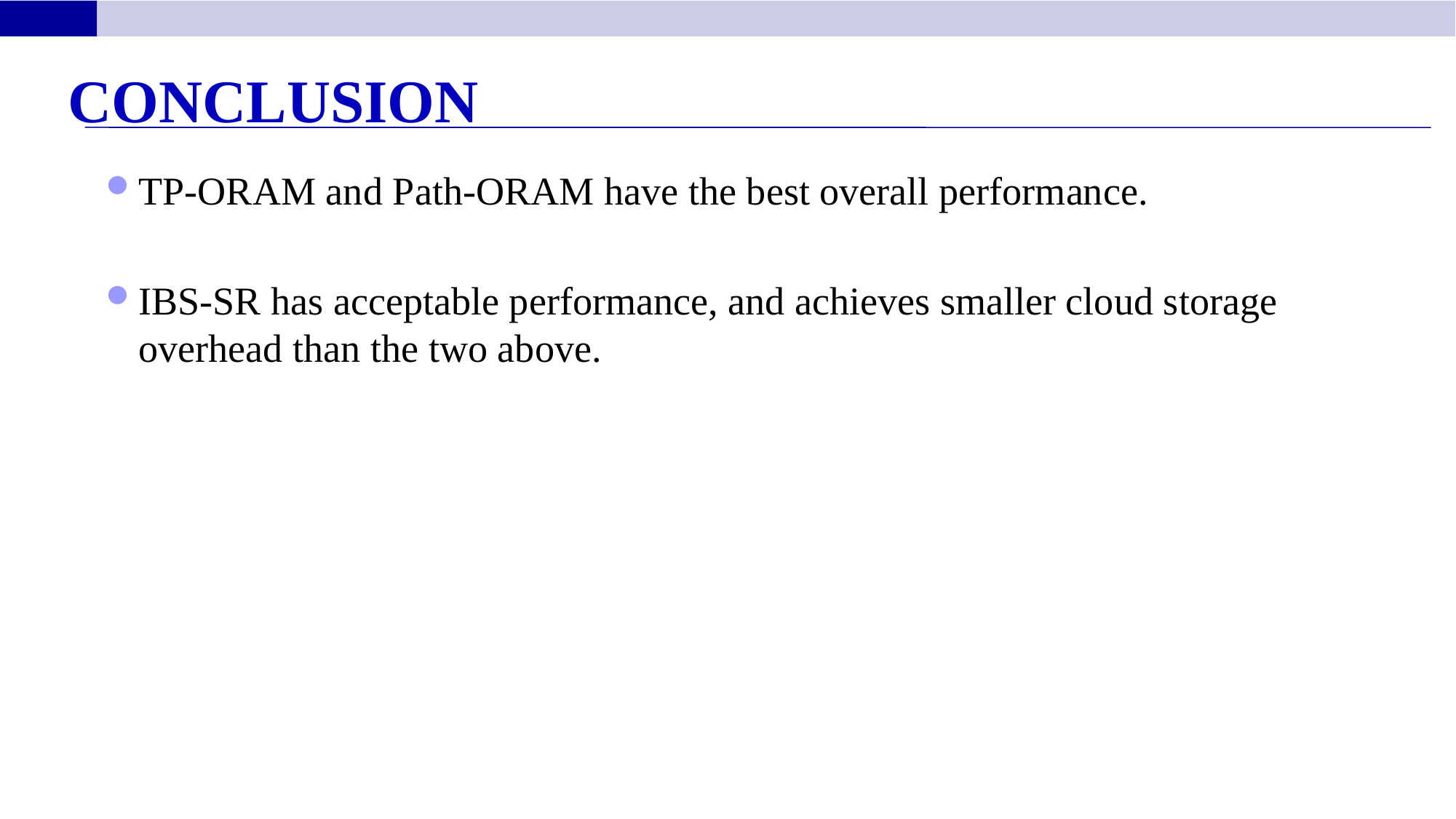

Conclusion
TP-ORAM and Path-ORAM have the best overall performance.

IBS-SR has acceptable performance, and achieves smaller cloud storage overhead than the two above.